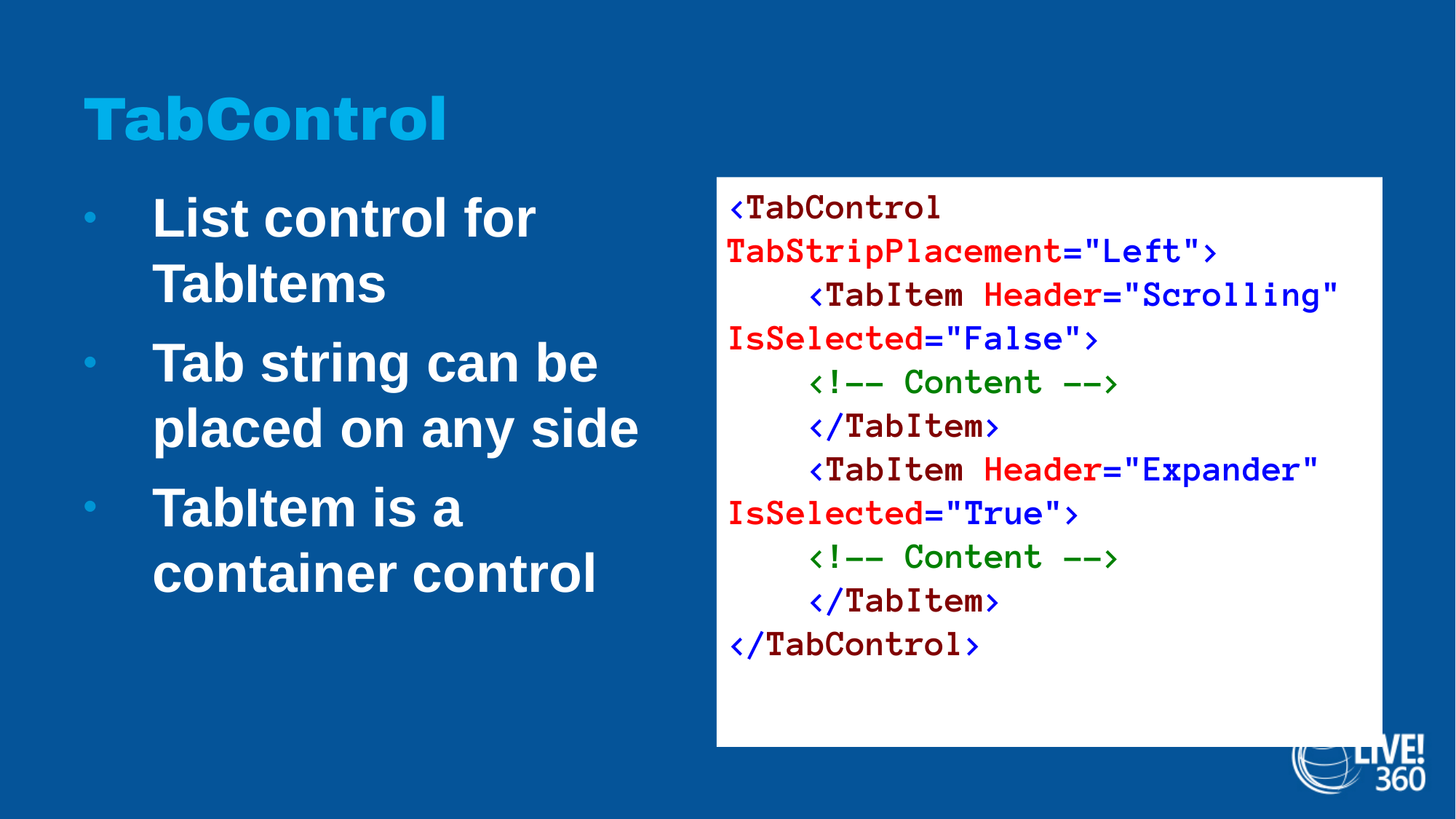

# TabControl
<TabControl TabStripPlacement="Left">
    <TabItem Header="Scrolling" IsSelected="False">
    <!-- Content -->
    </TabItem>
    <TabItem Header="Expander" IsSelected="True">
    <!-- Content -->
    </TabItem>
</TabControl>

List control for TabItems
Tab string can be placed on any side
TabItem is a container control